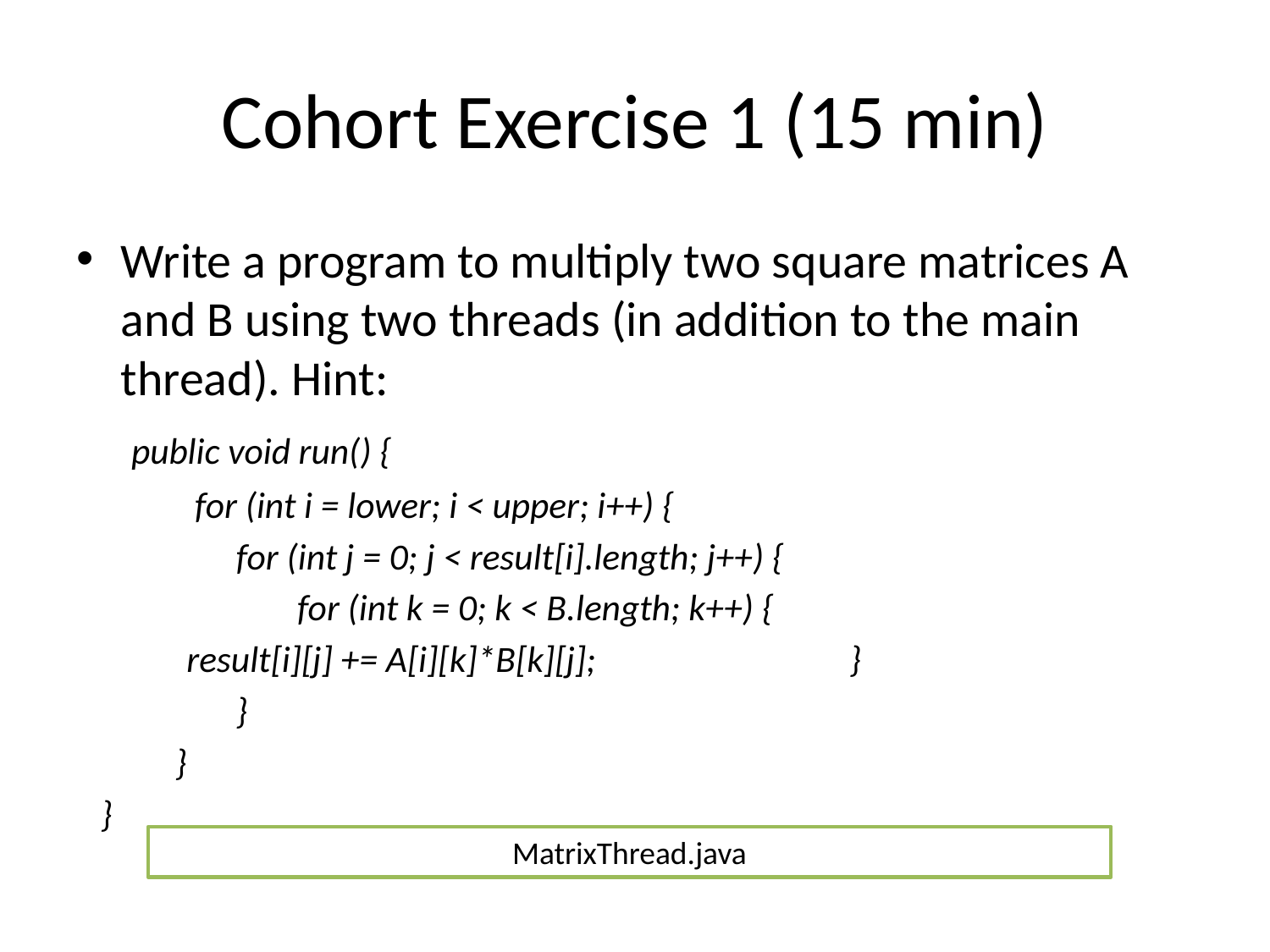

# Cohort Exercise 1 (15 min)
Write a program to multiply two square matrices A and B using two threads (in addition to the main thread). Hint:
     public void run() {
	 for (int i = lower; i < upper; i++) {
	      for (int j = 0; j < result[i].length; j++) {
	 	for (int k = 0; k < B.length; k++) {
			result[i][j] += A[i][k]*B[k][j];            	 		}
	      }
            }
   }
MatrixThread.java